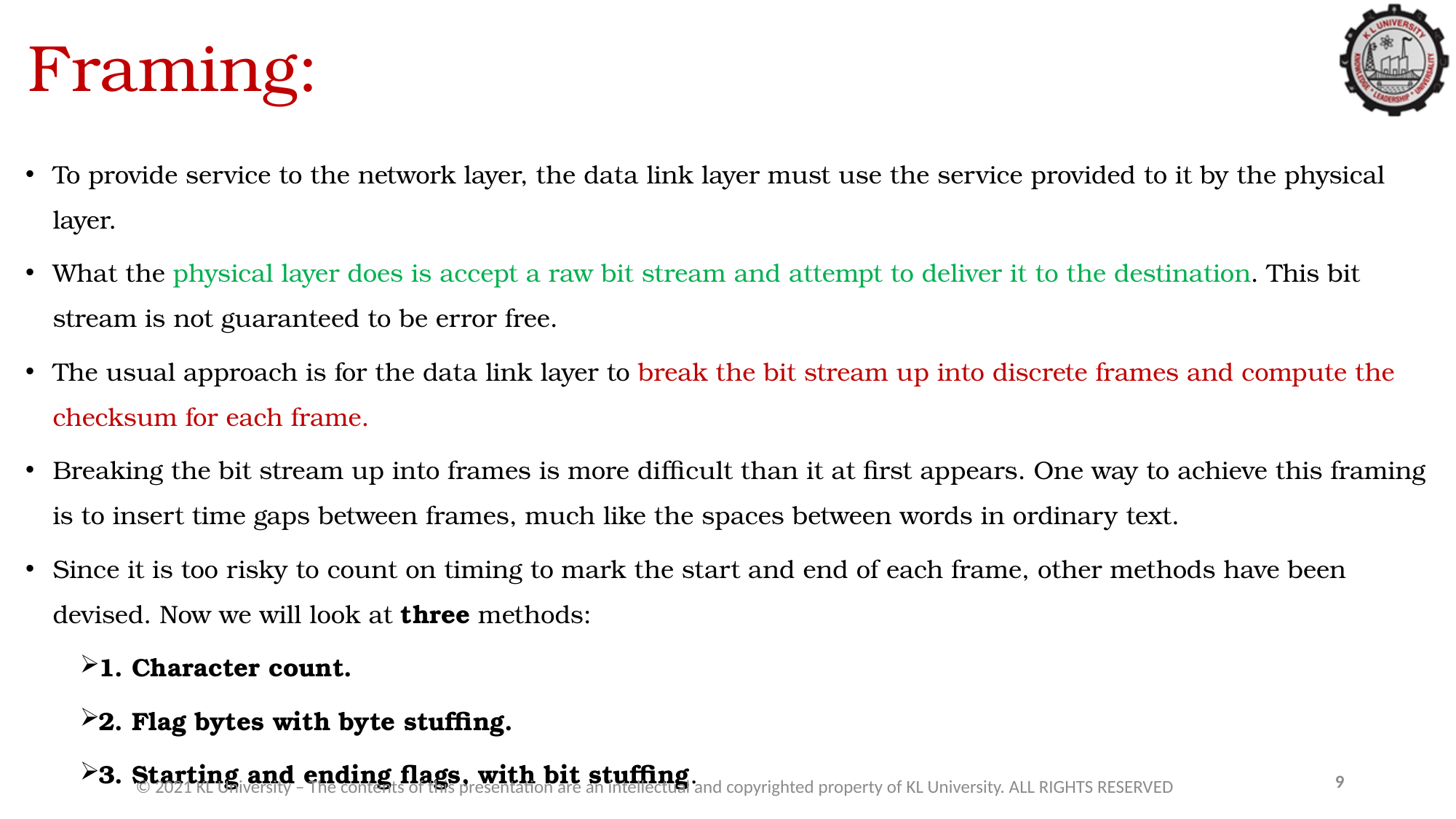

# Framing:
To provide service to the network layer, the data link layer must use the service provided to it by the physical layer.
What the physical layer does is accept a raw bit stream and attempt to deliver it to the destination. This bit stream is not guaranteed to be error free.
The usual approach is for the data link layer to break the bit stream up into discrete frames and compute the checksum for each frame.
Breaking the bit stream up into frames is more difficult than it at first appears. One way to achieve this framing is to insert time gaps between frames, much like the spaces between words in ordinary text.
Since it is too risky to count on timing to mark the start and end of each frame, other methods have been devised. Now we will look at three methods:
1. Character count.
2. Flag bytes with byte stuffing.
3. Starting and ending flags, with bit stuffing.
9
© 2021 KL University – The contents of this presentation are an intellectual and copyrighted property of KL University. ALL RIGHTS RESERVED